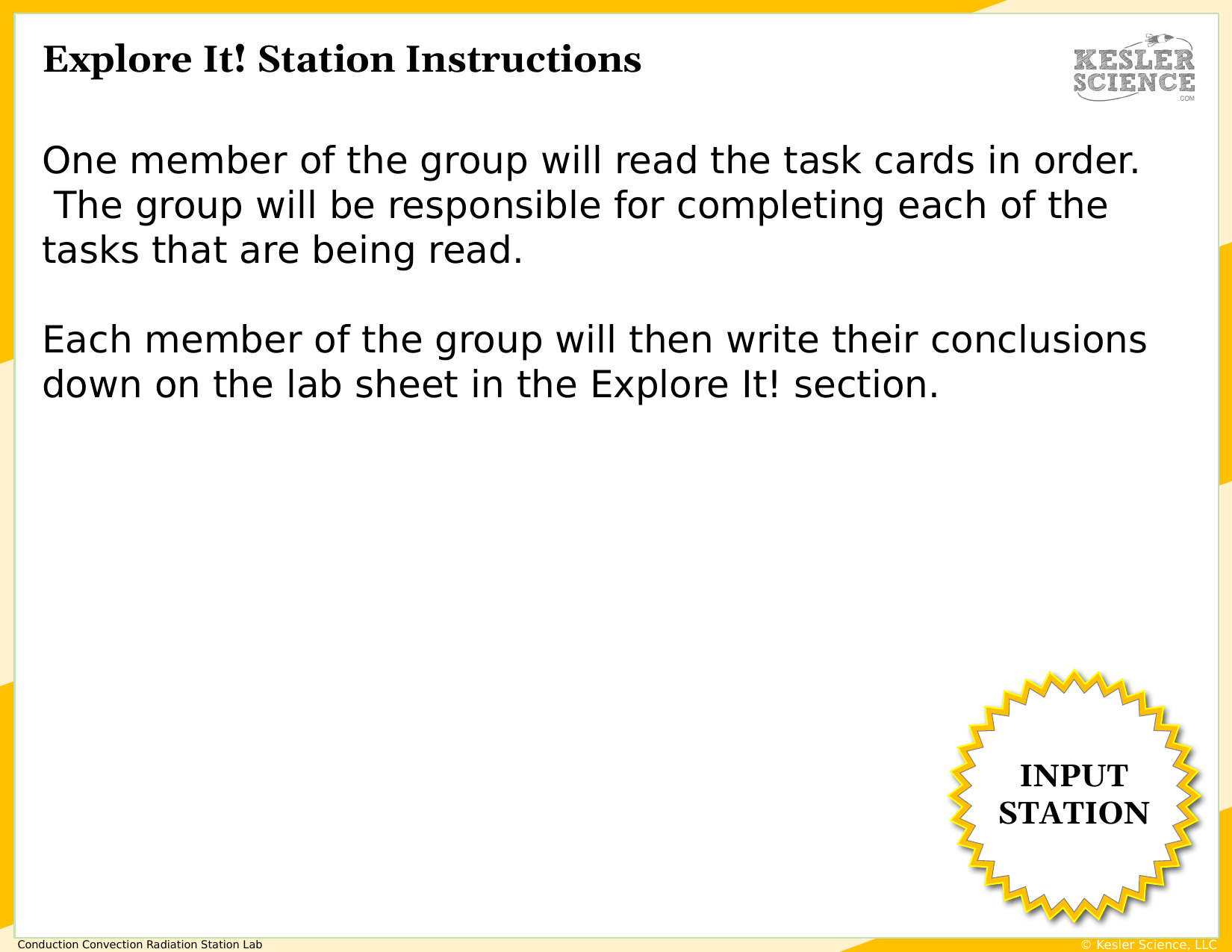

Explore It! Station Instructions
One member of the group will read the task cards in order.  The group will be responsible for completing each of the tasks that are being read.

Each member of the group will then write their conclusions down on the lab sheet in the Explore It! section.
INPUT STATION